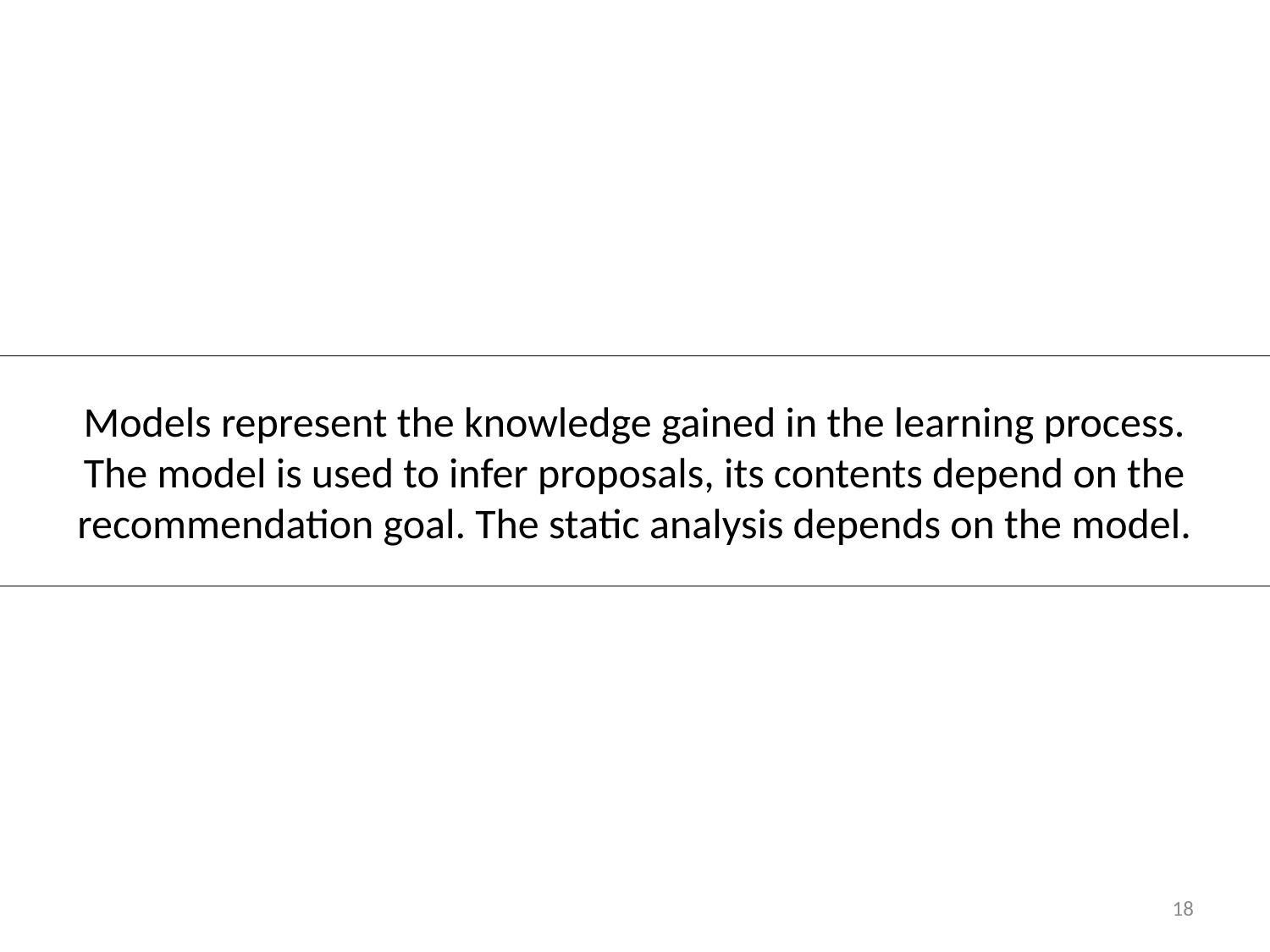

# Models represent the knowledge gained in the learning process. The model is used to infer proposals, its contents depend on the recommendation goal. The static analysis depends on the model.
18